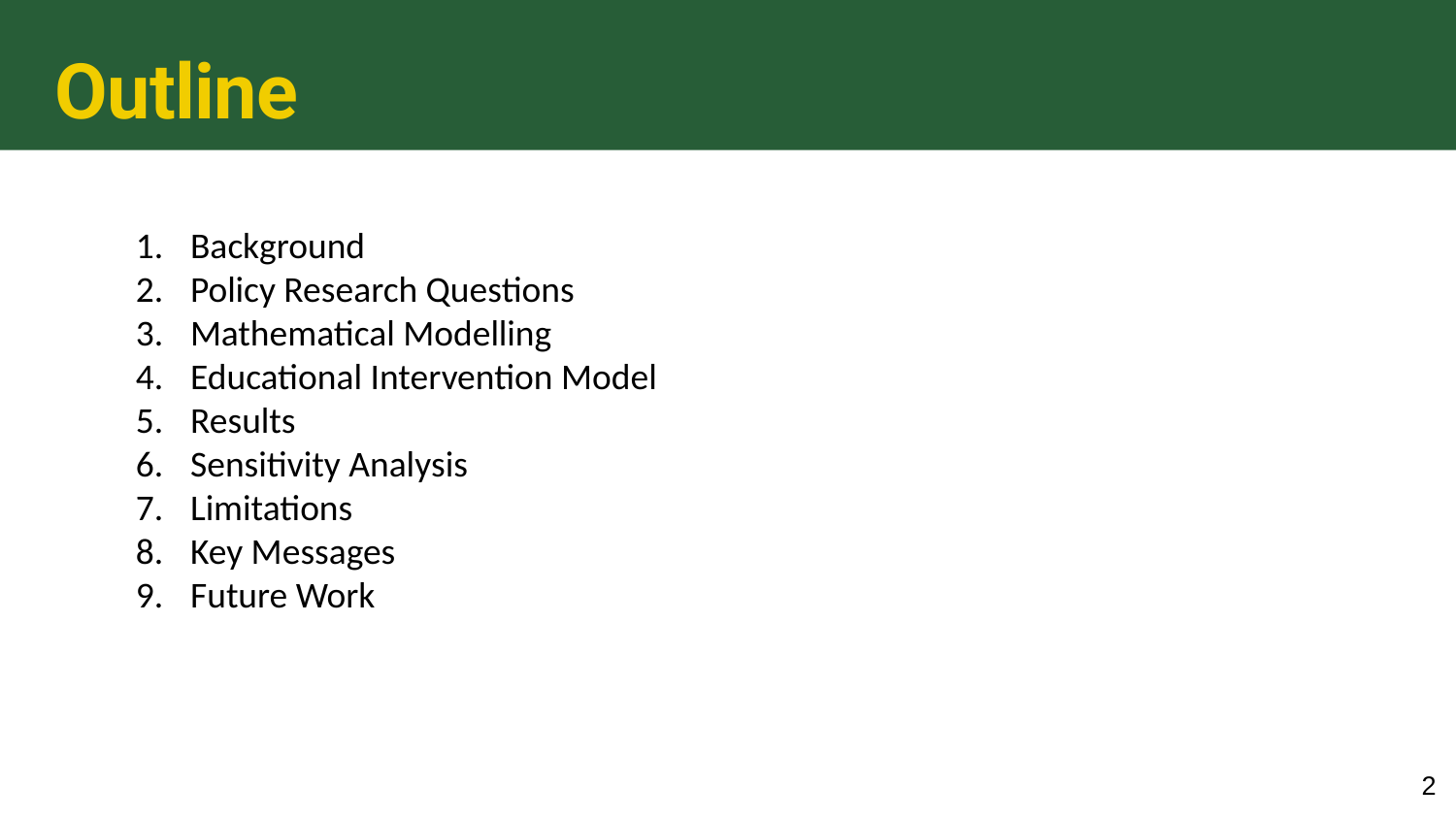

# Outline
Background
Policy Research Questions
Mathematical Modelling
Educational Intervention Model
Results
Sensitivity Analysis
Limitations
Key Messages
Future Work
2